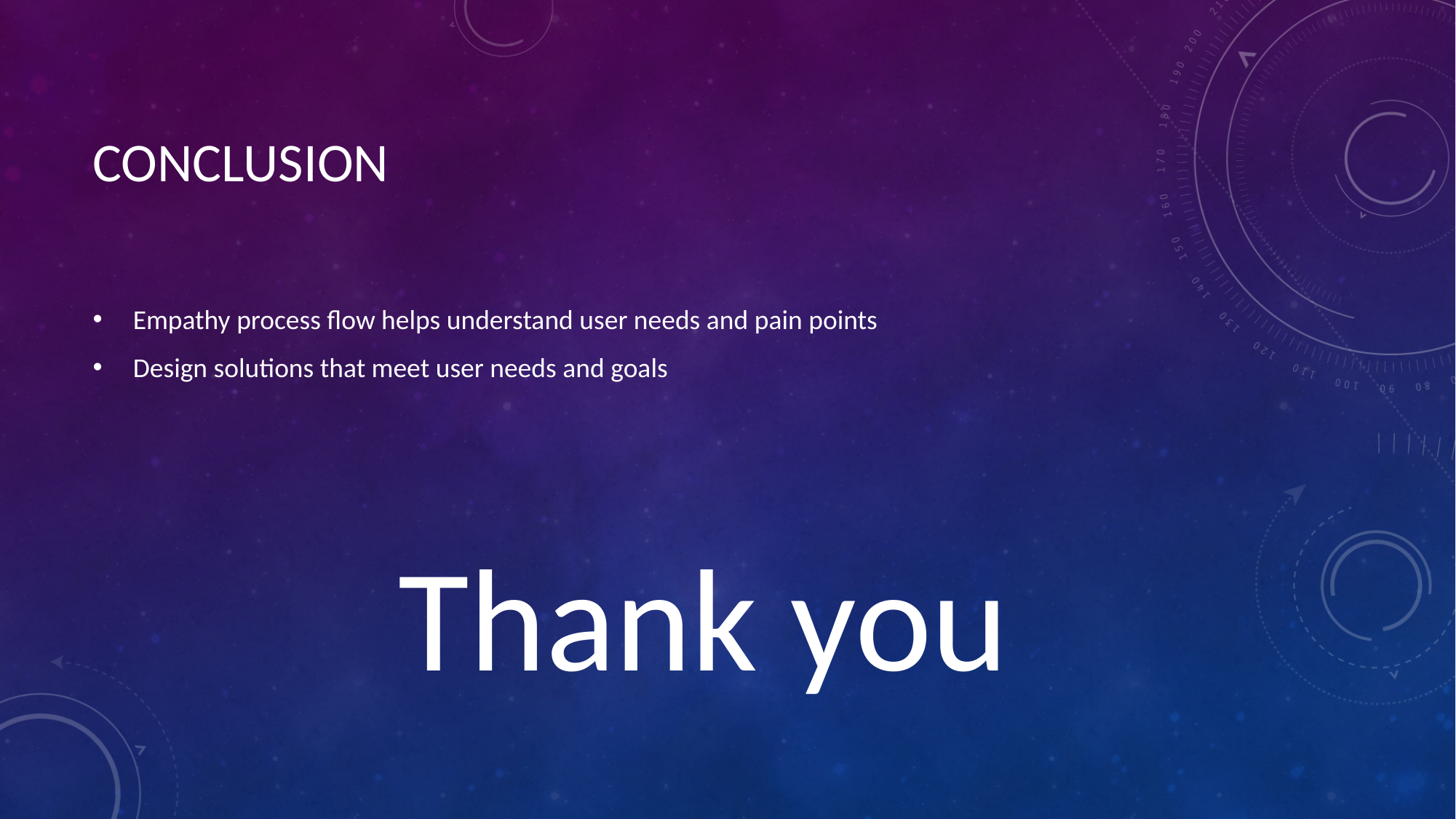

# Conclusion
 Empathy process flow helps understand user needs and pain points
 Design solutions that meet user needs and goals
Thank you